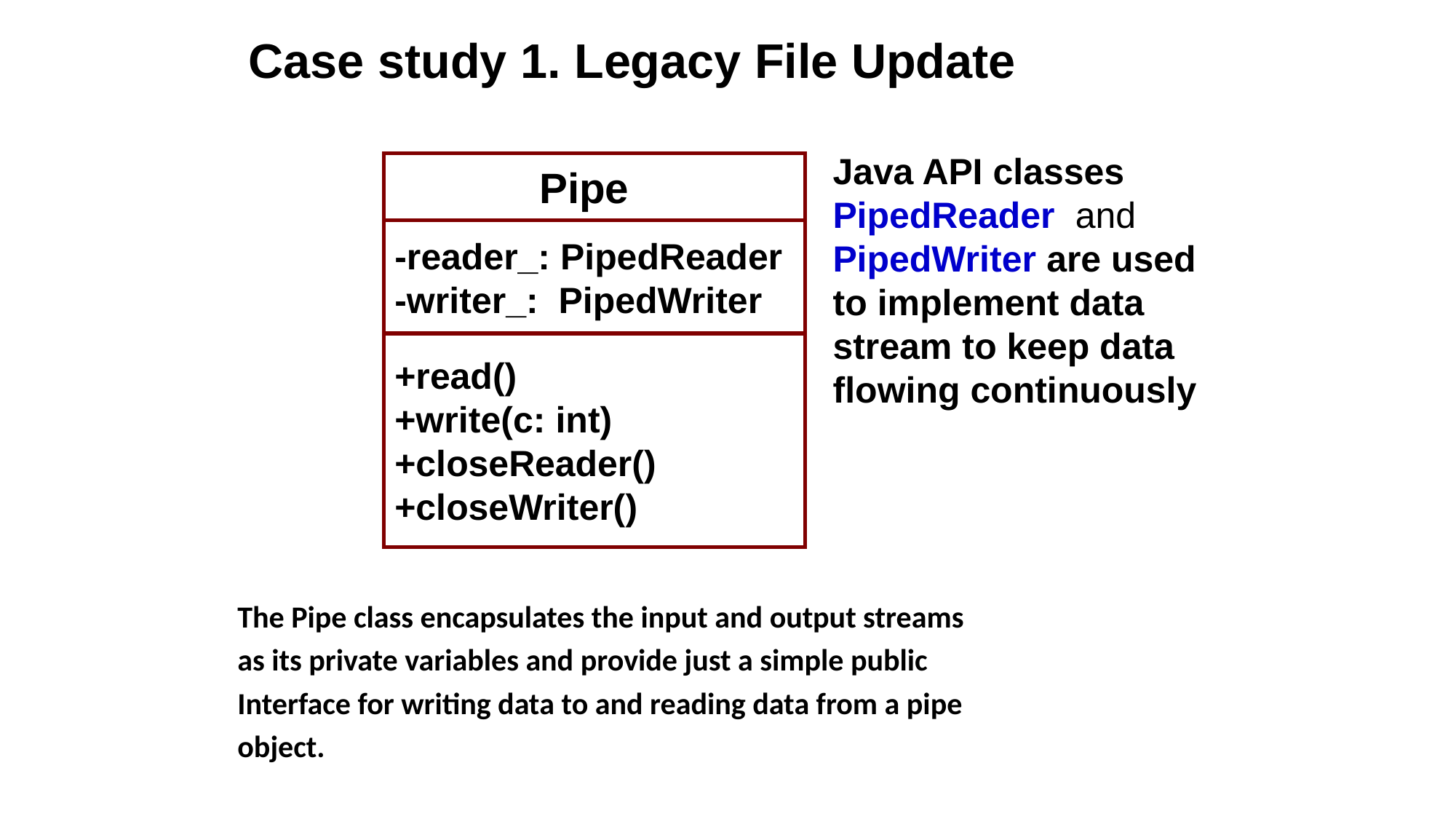

Case study 1. Legacy File Update
Java API classes
PipedReader  and PipedWriter are used to implement data stream to keep data flowing continuously
Pipe
-reader_: PipedReader
-writer_:  PipedWriter
+read()
+write(c: int)
+closeReader()
+closeWriter()
The Pipe class encapsulates the input and output streams
as its private variables and provide just a simple public
Interface for writing data to and reading data from a pipe
object.